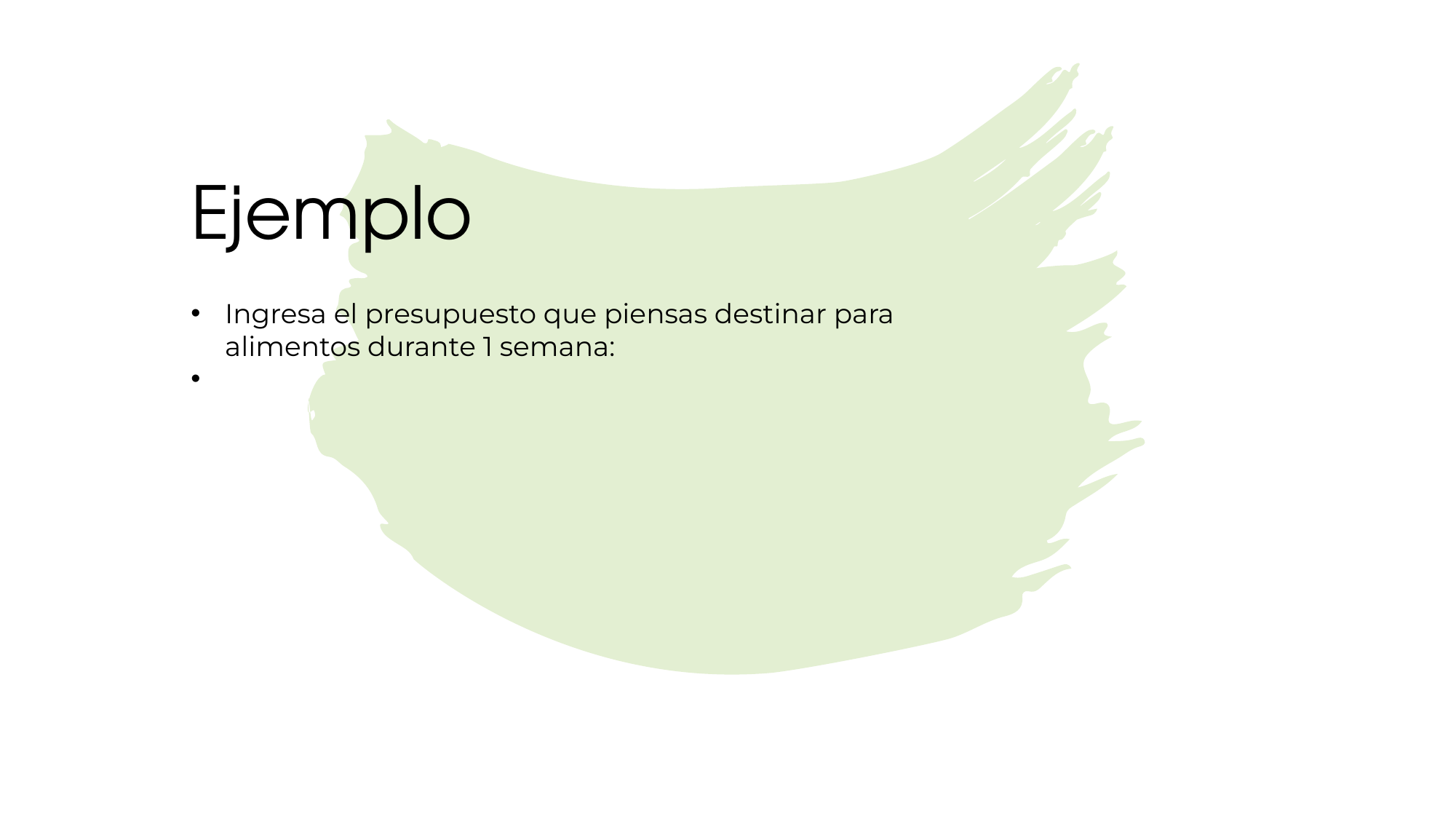

# Ejemplo
Ingresa el presupuesto que piensas destinar para alimentos durante 1 semana: